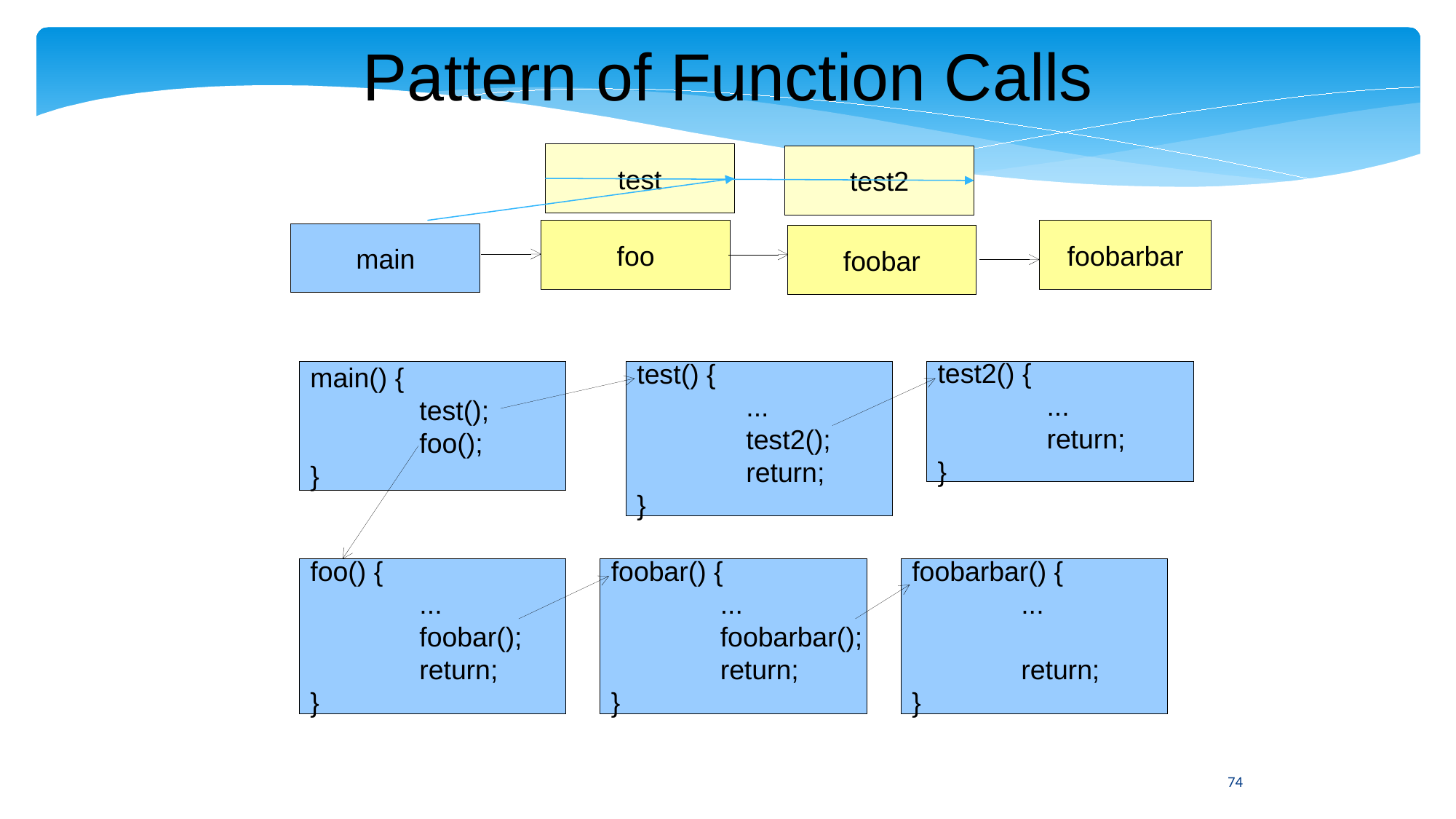

Pattern of Function Calls
test
test2
foo
foobarbar
main
foobar

main() {
	test();
	foo();
}
test() {
	...
	test2();
	return;
}
test2() {
	...
	return;
}

foo() {
	...
	foobar();
	return;
}
foobar() {
	...
	foobarbar();
	return;
}
foobarbar() {
	...

	return;
}

74